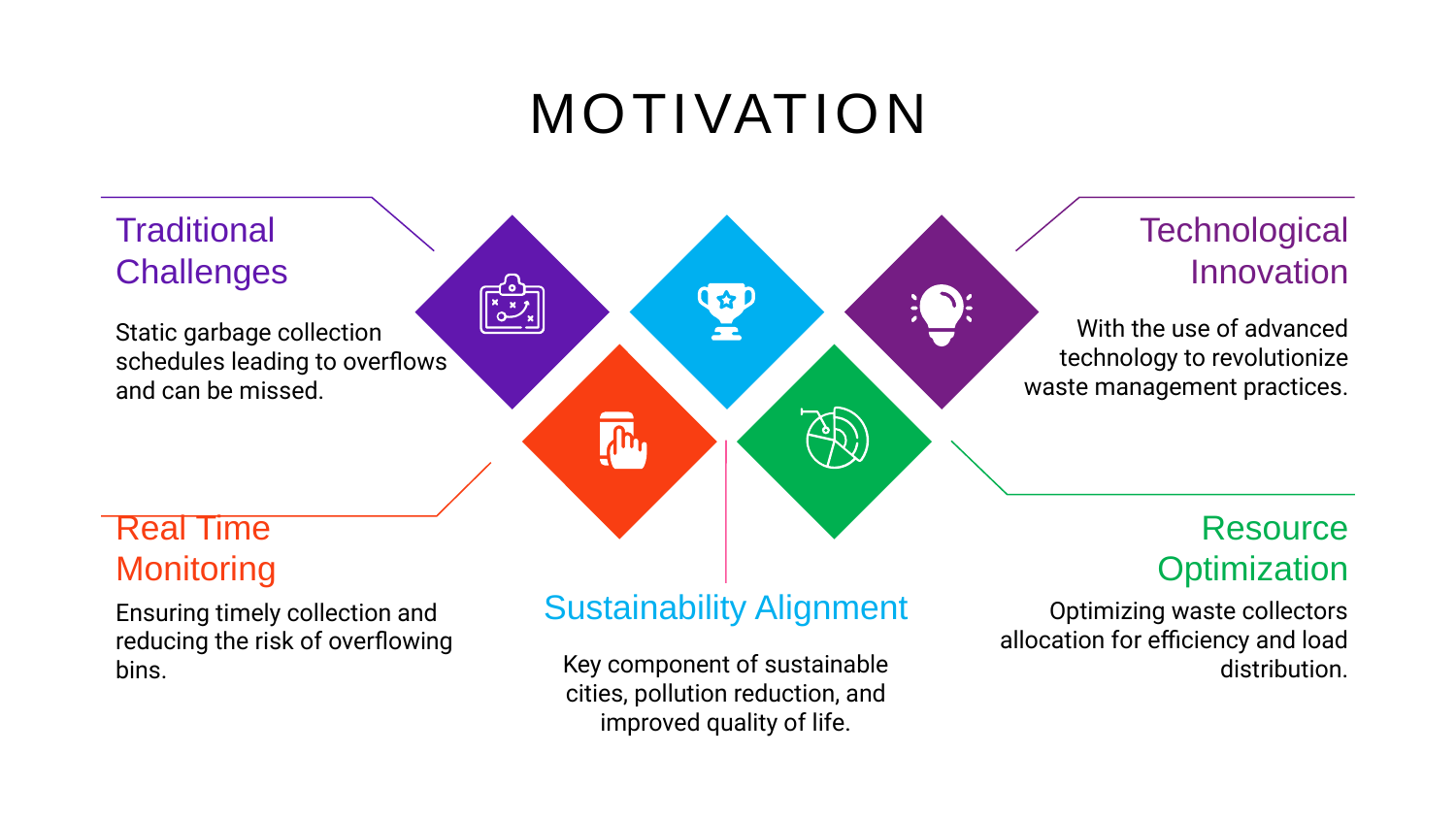

# MOTIVATION

Traditional Challenges
Static garbage collection schedules leading to overflows and can be missed.

Technological Innovation
With the use of advanced technology to revolutionize waste management practices.

Sustainability Alignment
Key component of sustainable cities, pollution reduction, and improved quality of life.

Resource Optimization
Optimizing waste collectors allocation for efficiency and load distribution.

Real Time Monitoring
Ensuring timely collection and reducing the risk of overflowing bins.